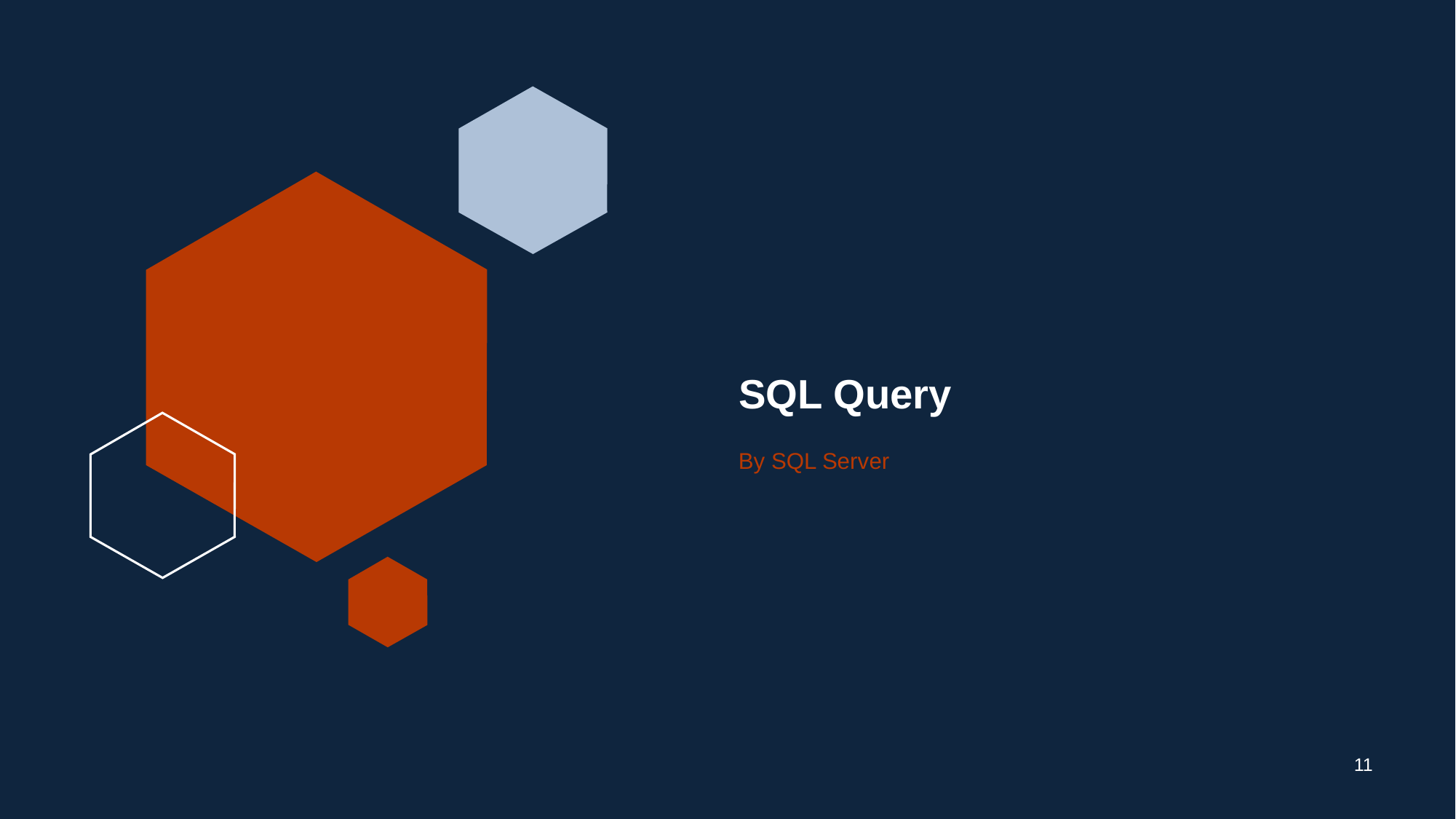

# SQL Query
By SQL Server

11